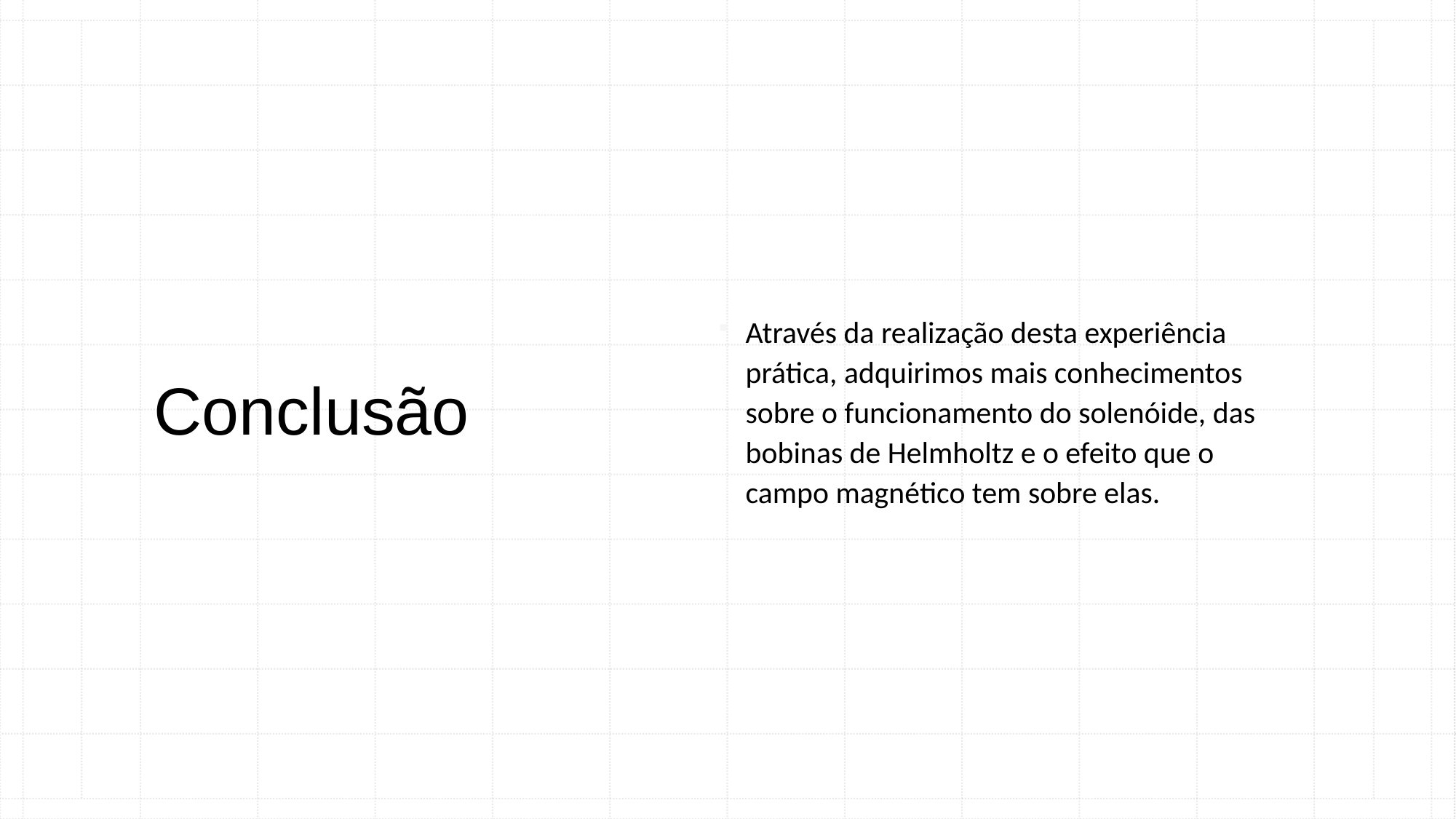

Através da realização desta experiência prática, adquirimos mais conhecimentos sobre o funcionamento do solenóide, das bobinas de Helmholtz e o efeito que o campo magnético tem sobre elas.

# Conclusão